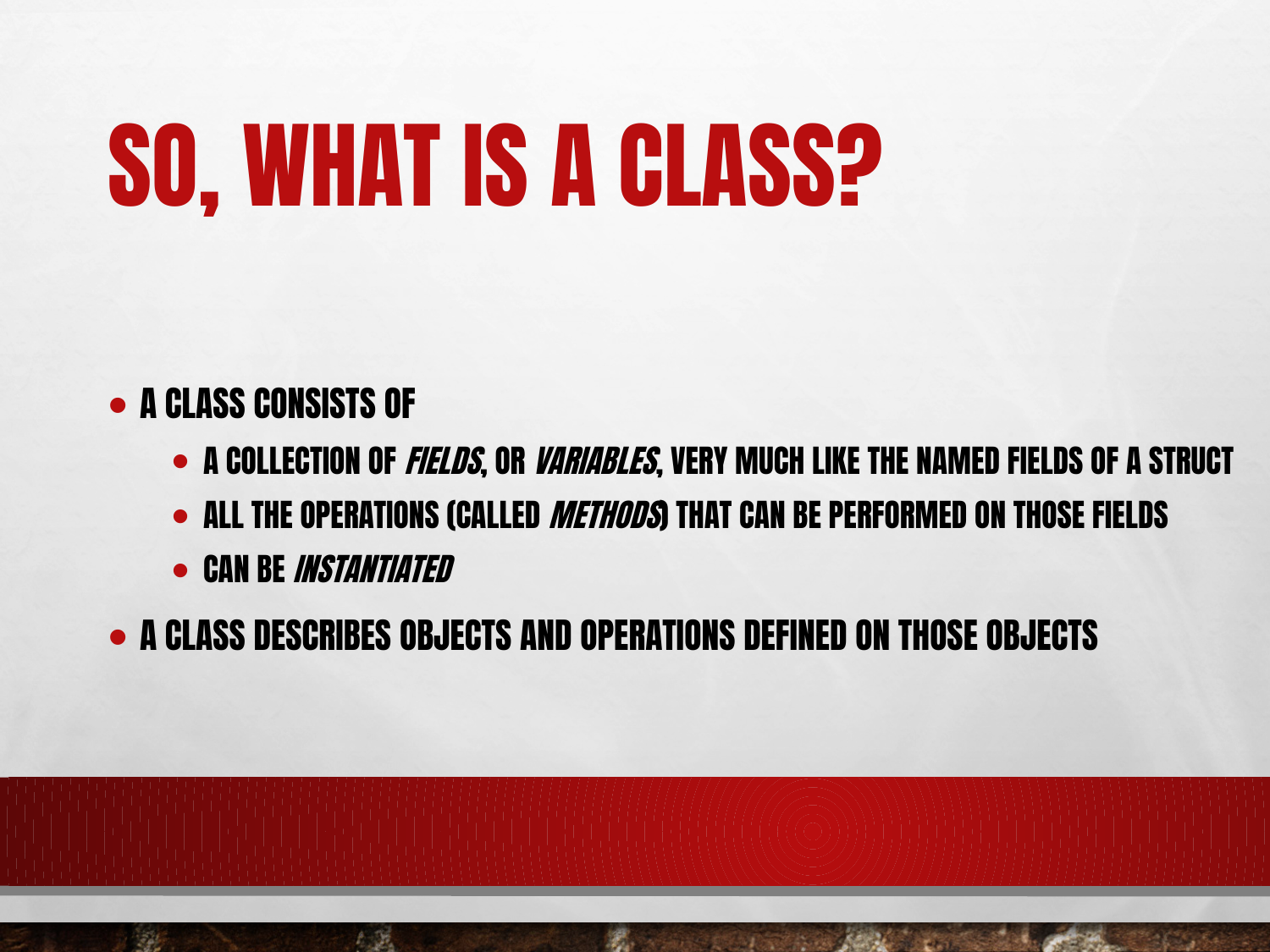

# So, what is a class?
A class consists of
a collection of fields, or variables, very much like the named fields of a struct
all the operations (called methods) that can be performed on those fields
can be instantiated
A class describes objects and operations defined on those objects